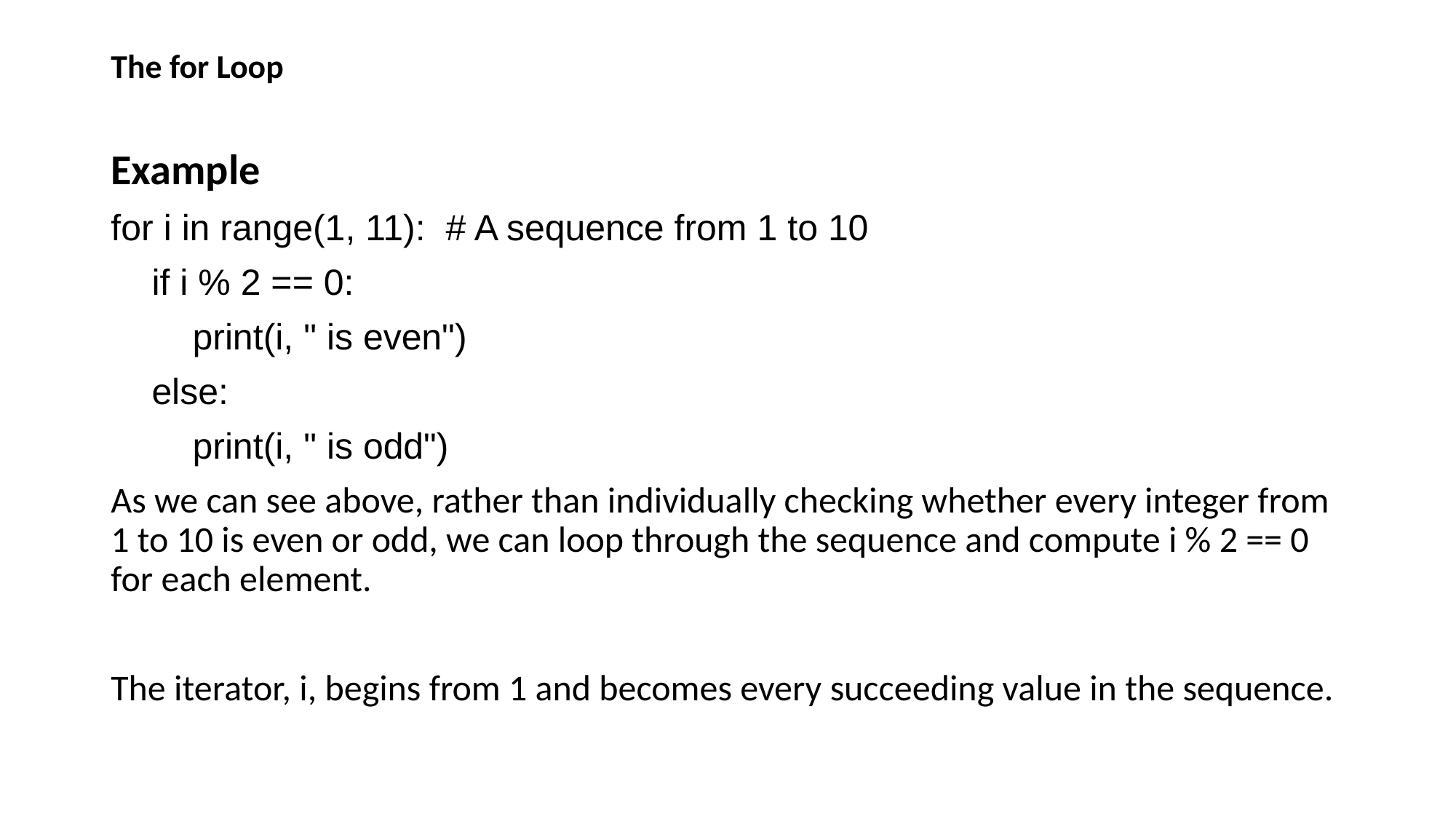

# The for Loop
Example
for i in range(1, 11):  # A sequence from 1 to 10
    if i % 2 == 0:
        print(i, " is even")
    else:
        print(i, " is odd")
As we can see above, rather than individually checking whether every integer from 1 to 10 is even or odd, we can loop through the sequence and compute i % 2 == 0 for each element.

The iterator, i, begins from 1 and becomes every succeeding value in the sequence.